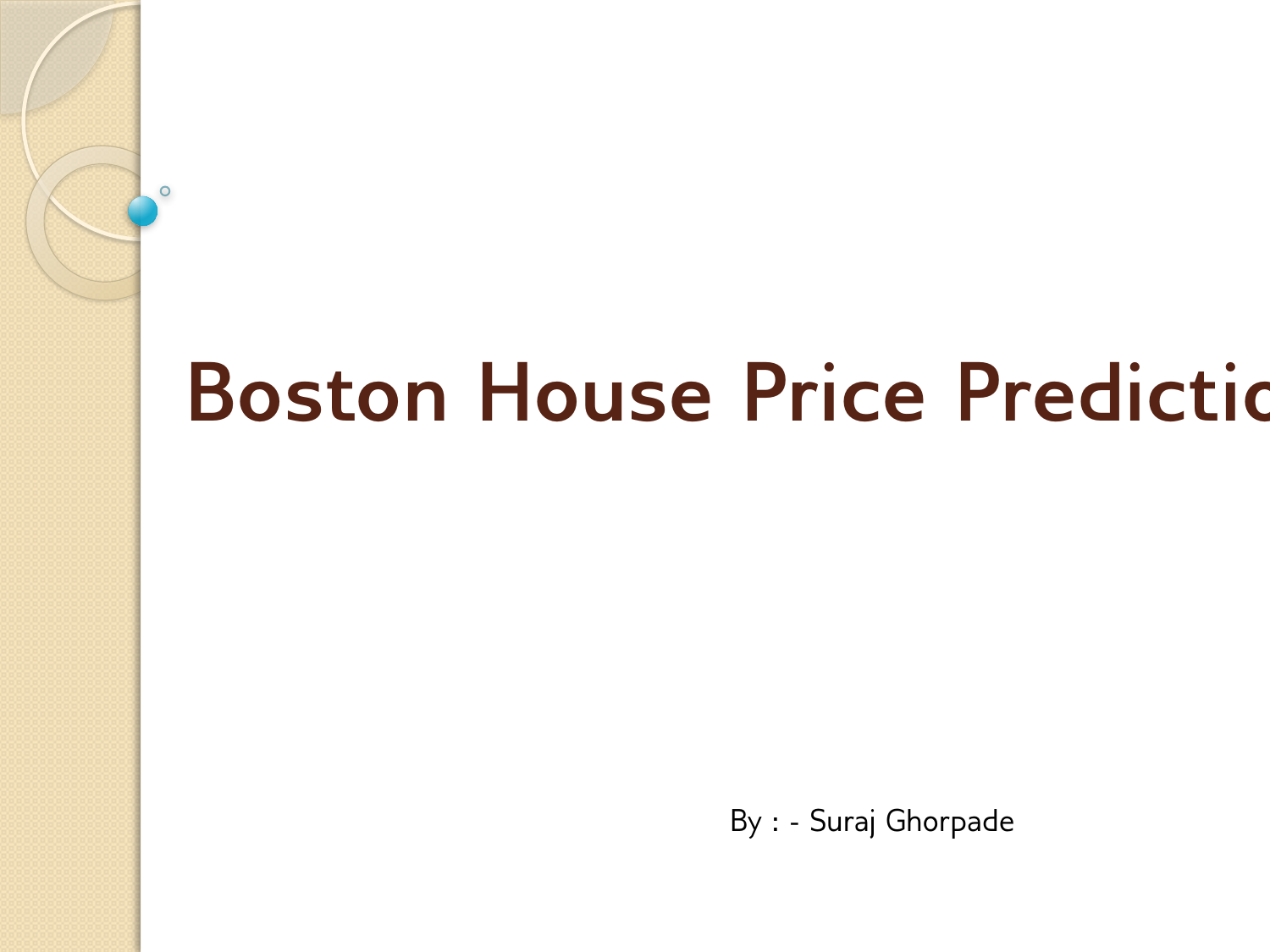

# Boston House Price Prediction
  By : - Suraj Ghorpade